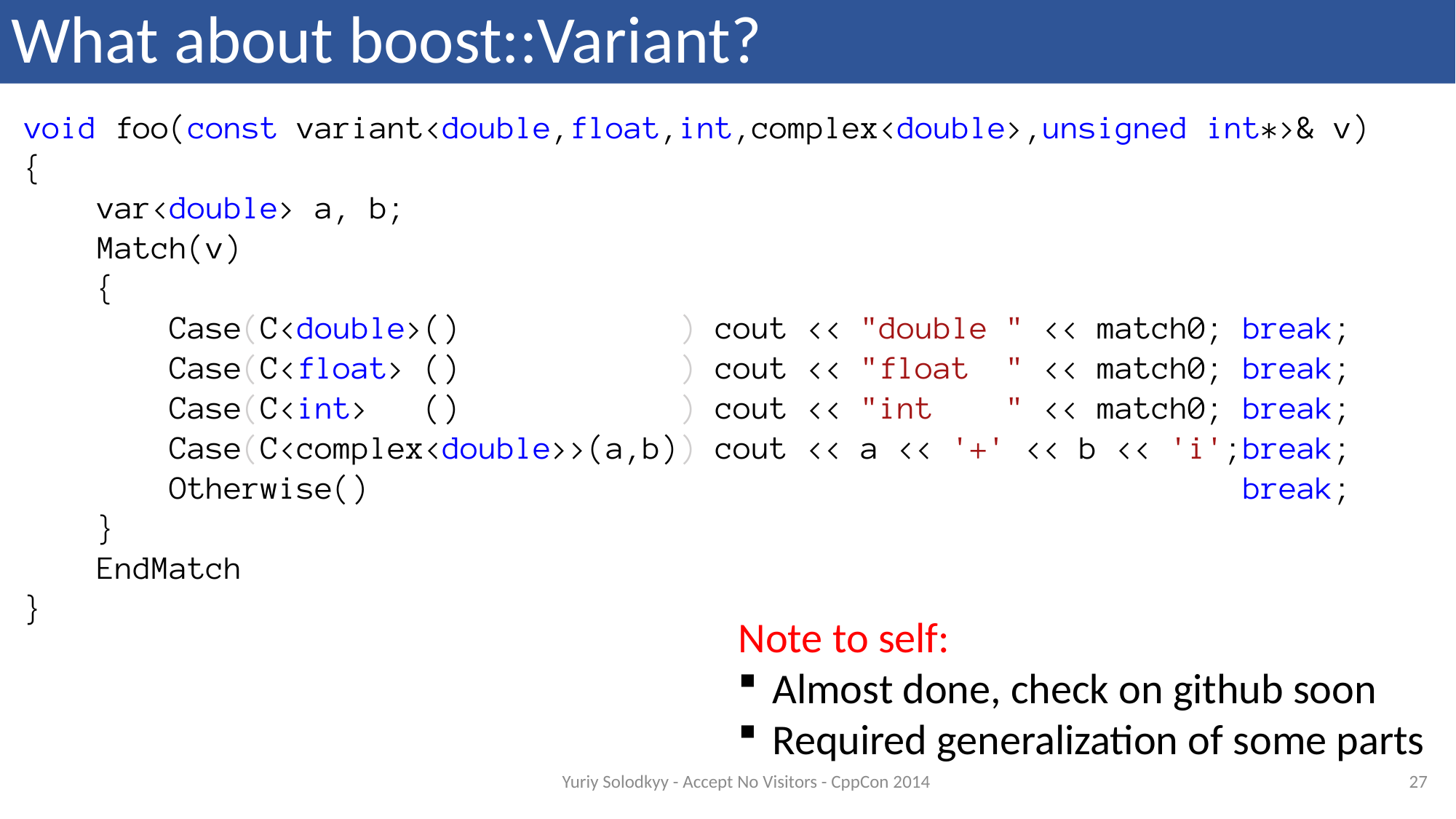

# What about boost::Variant?
void foo(const variant<double,float,int,complex<double>,unsigned int*>& v)
{
    var<double> a, b;
    Match(v)
    {
        Case(C<double>()            ) cout << "double " << match0; break;
        Case(C<float> ()            ) cout << "float  " << match0; break;
        Case(C<int>   ()            ) cout << "int    " << match0; break;
        Case(C<complex<double>>(a,b)) cout << a << '+' << b << 'i';break;
        Otherwise()                                                break;
    }
    EndMatch
}

Note to self:
Almost done, check on github soon
Required generalization of some parts
27
Yuriy Solodkyy - Accept No Visitors - CppCon 2014